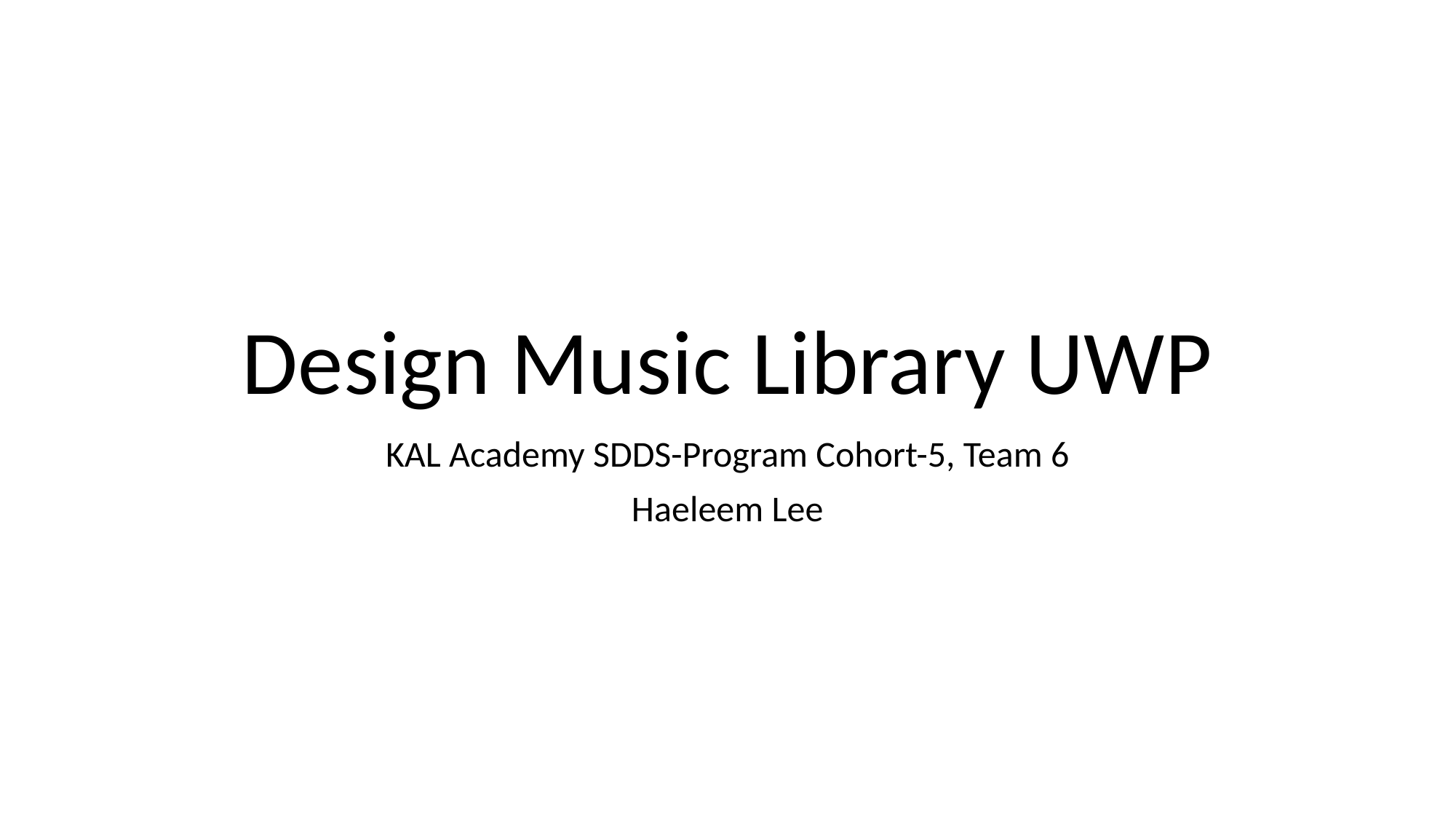

# Design Music Library UWP
KAL Academy SDDS-Program Cohort-5, Team 6
Haeleem Lee